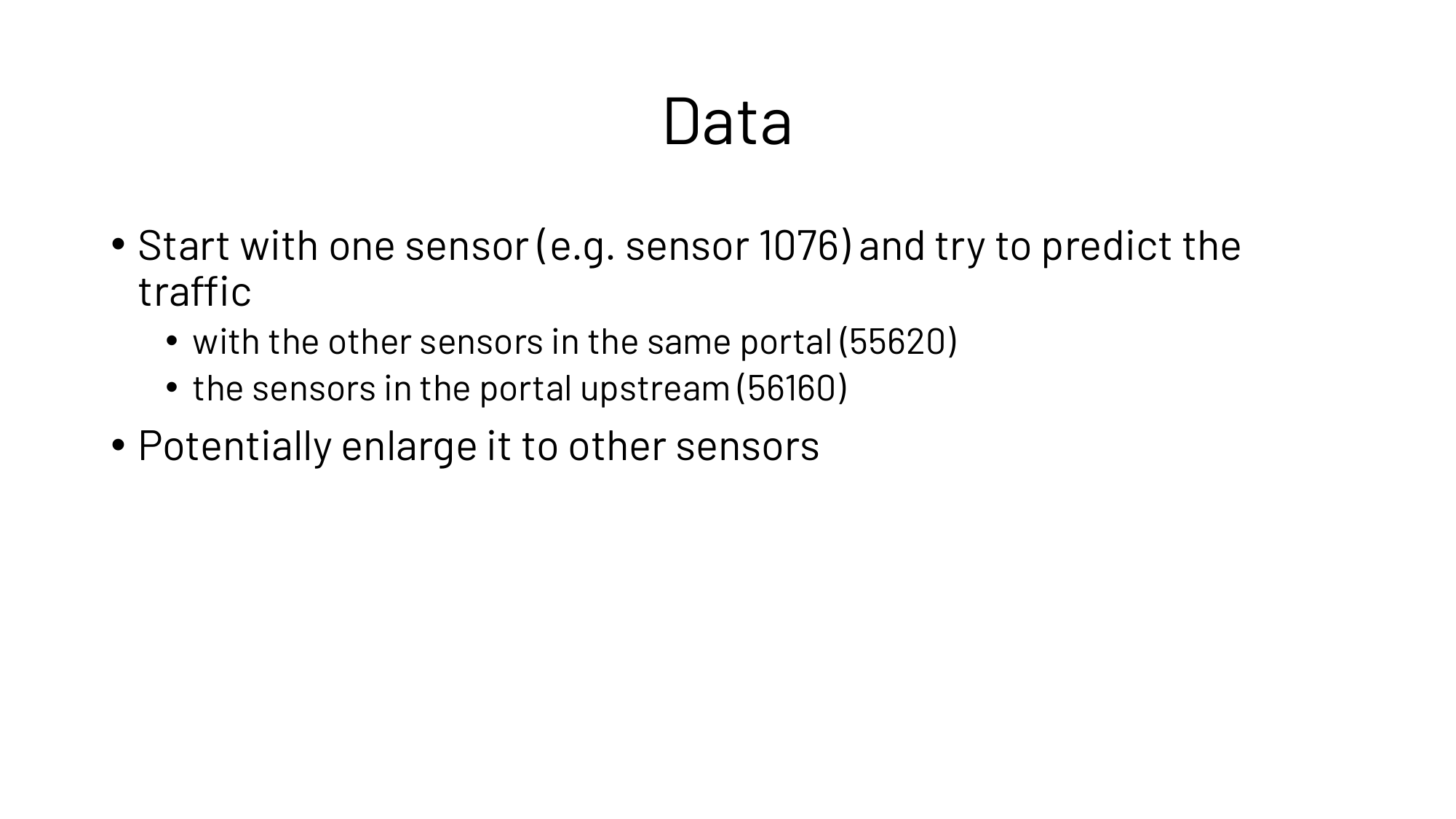

# Data
Start with one sensor (e.g. sensor 1076) and try to predict the traffic
with the other sensors in the same portal (55620)
the sensors in the portal upstream (56160)
Potentially enlarge it to other sensors